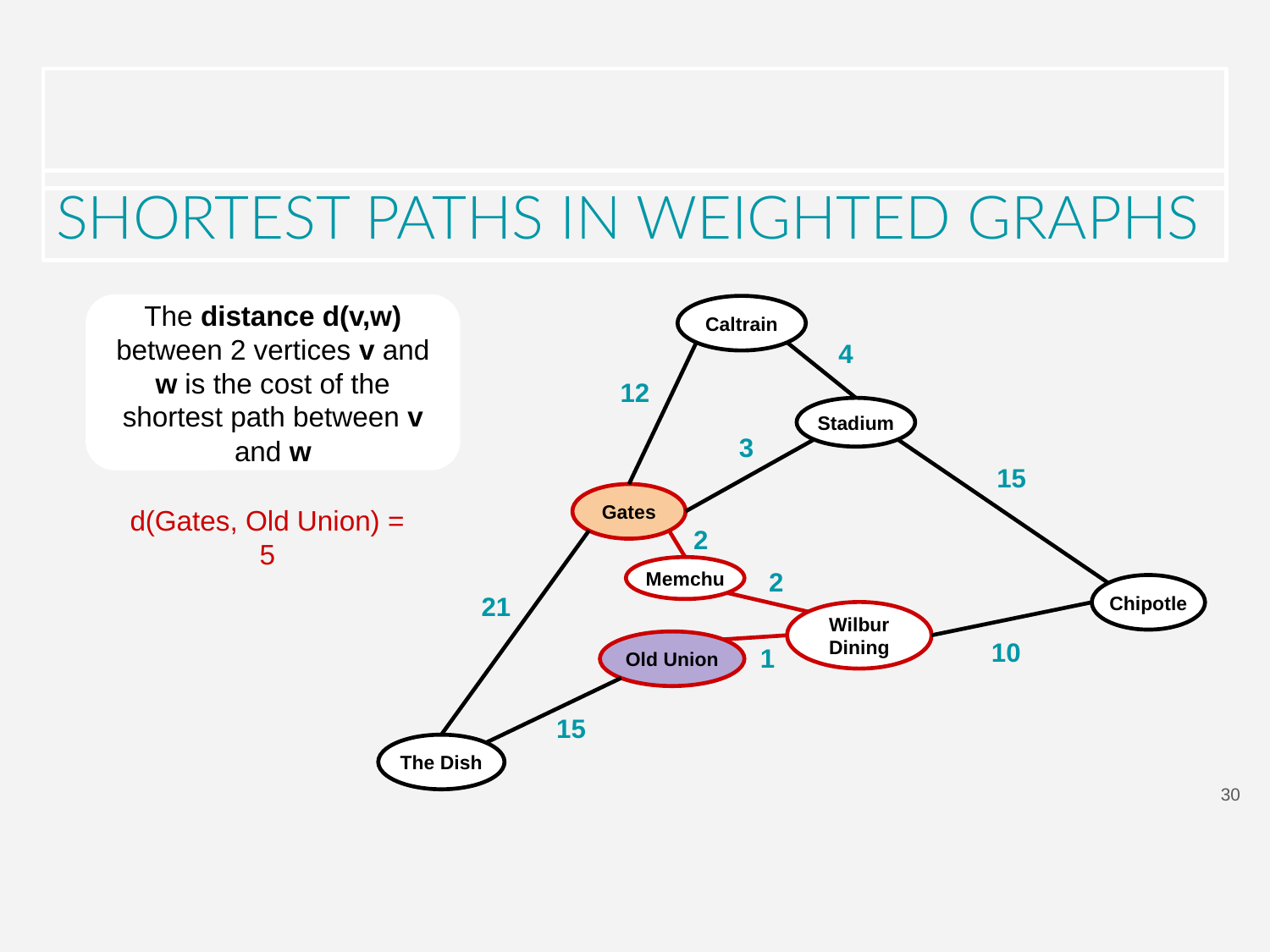

SHORTEST PATHS IN WEIGHTED GRAPHS
The distance d(v,w) between 2 vertices v and w is the cost of the shortest path between v and w
Caltrain
4
12
Stadium
3
15
Gates
d(Gates, Old Union) = 5
2
2
Memchu
Chipotle
21
Wilbur Dining
10
1
Old Union
15
The Dish
30